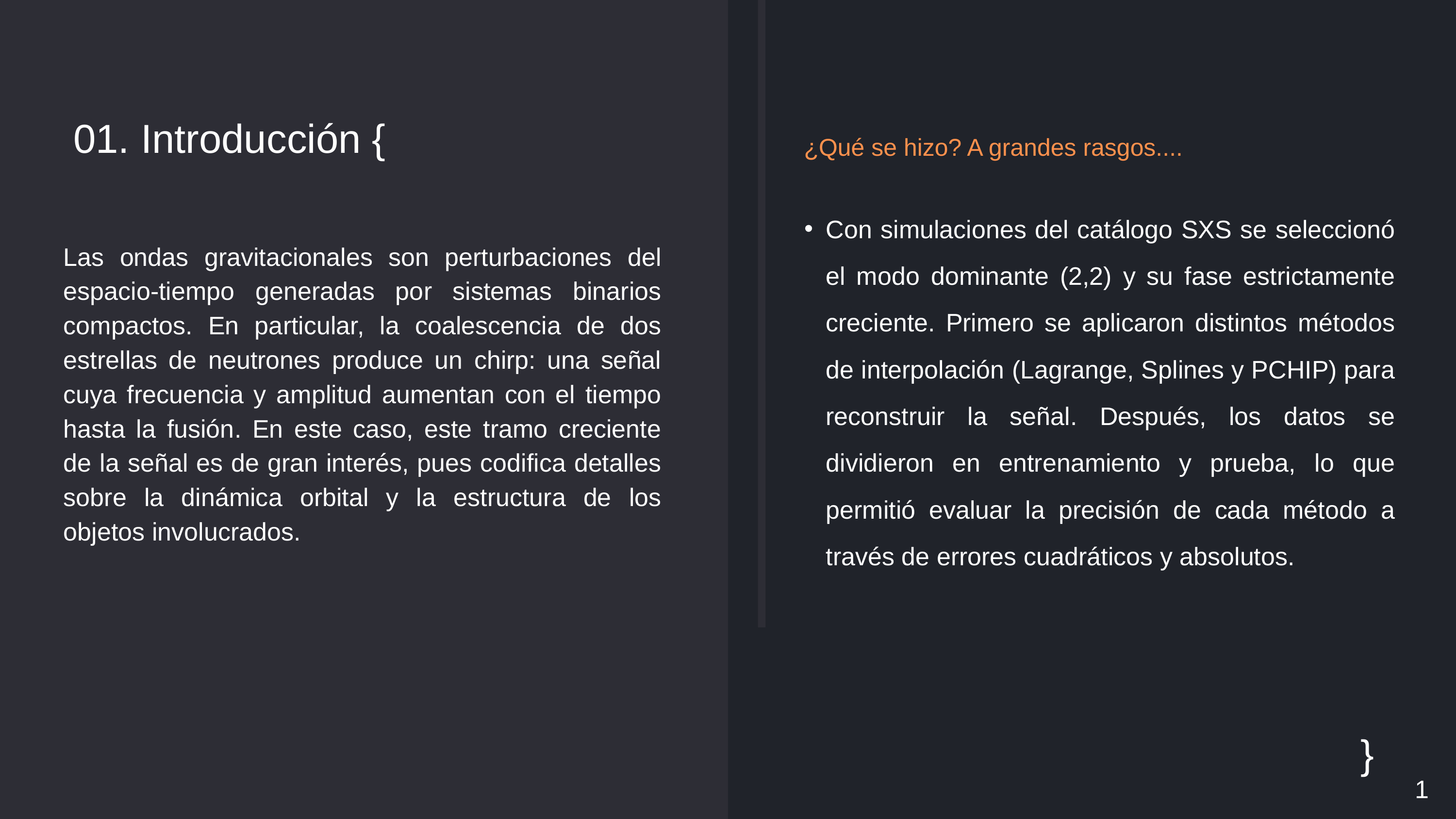

01. Introducción {
¿Qué se hizo? A grandes rasgos....

Con simulaciones del catálogo SXS se seleccionó el modo dominante (2,2) y su fase estrictamente creciente. Primero se aplicaron distintos métodos de interpolación (Lagrange, Splines y PCHIP) para reconstruir la señal. Después, los datos se dividieron en entrenamiento y prueba, lo que permitió evaluar la precisión de cada método a través de errores cuadráticos y absolutos.
Las ondas gravitacionales son perturbaciones del espacio-tiempo generadas por sistemas binarios compactos. En particular, la coalescencia de dos estrellas de neutrones produce un chirp: una señal cuya frecuencia y amplitud aumentan con el tiempo hasta la fusión. En este caso, este tramo creciente de la señal es de gran interés, pues codifica detalles sobre la dinámica orbital y la estructura de los objetos involucrados.

}
1